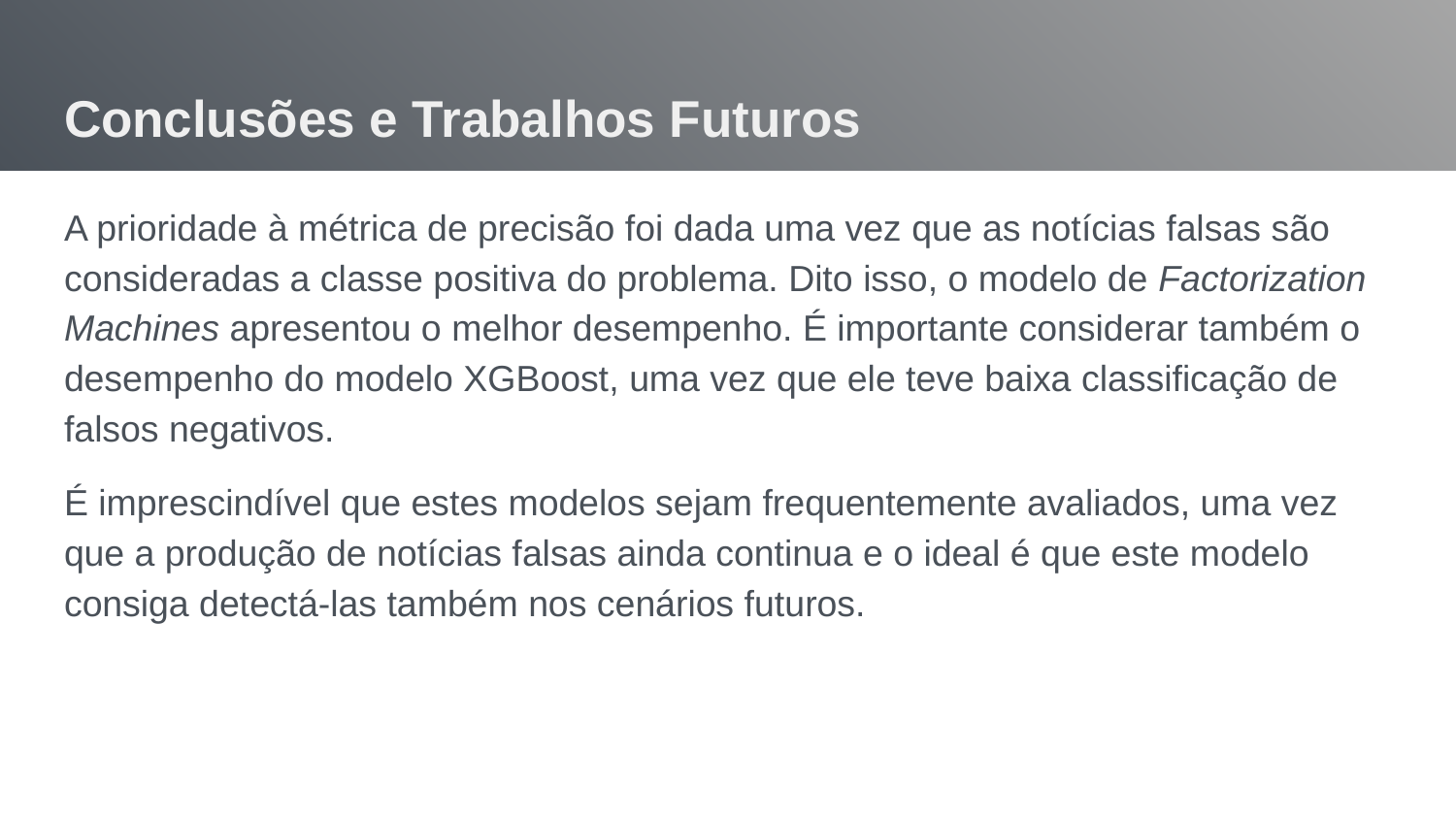

# Conclusões e Trabalhos Futuros
A prioridade à métrica de precisão foi dada uma vez que as notícias falsas são consideradas a classe positiva do problema. Dito isso, o modelo de Factorization Machines apresentou o melhor desempenho. É importante considerar também o desempenho do modelo XGBoost, uma vez que ele teve baixa classificação de falsos negativos.
É imprescindível que estes modelos sejam frequentemente avaliados, uma vez que a produção de notícias falsas ainda continua e o ideal é que este modelo consiga detectá-las também nos cenários futuros.